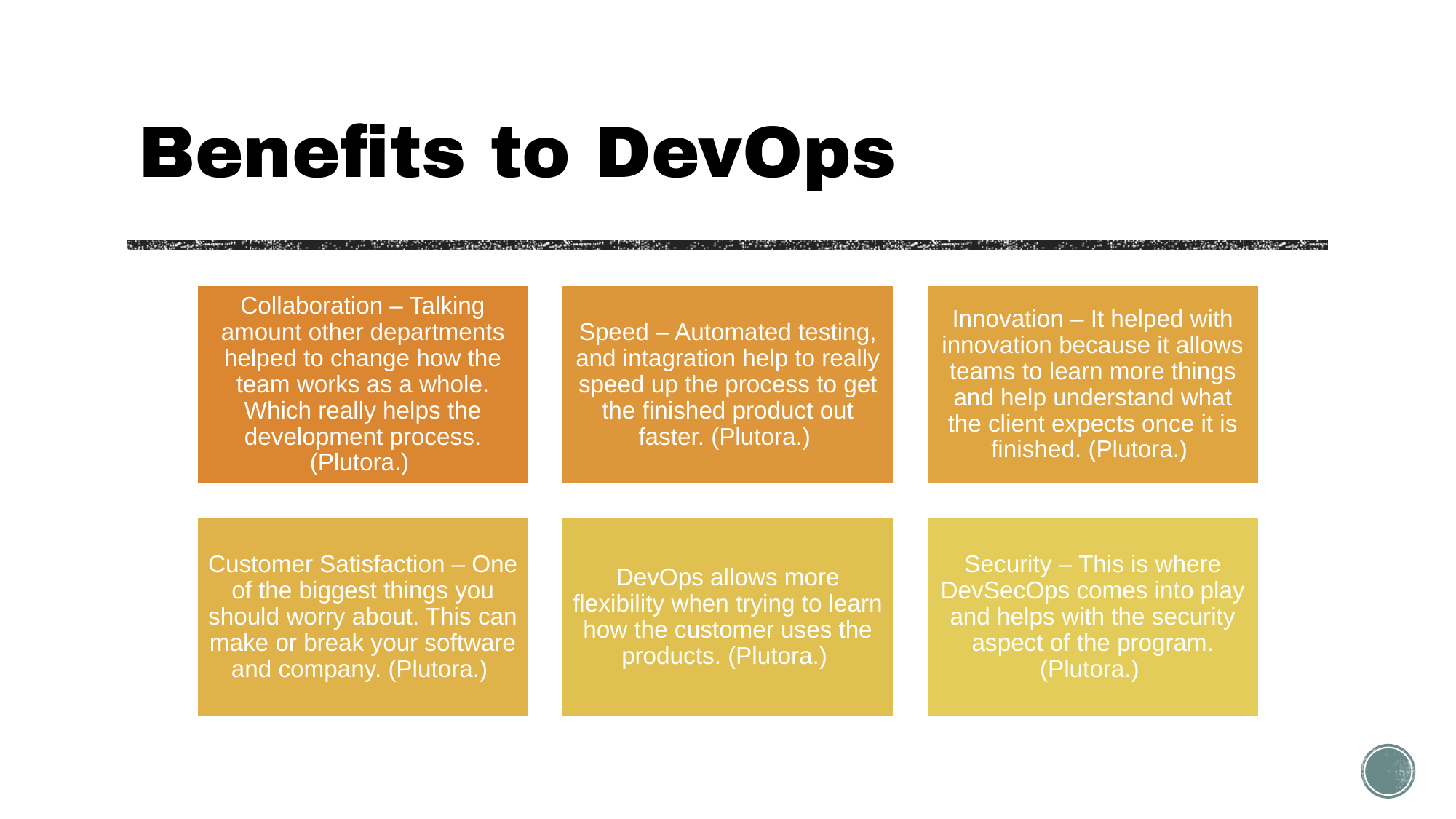

# Benefits to DevOps

Collaboration – Talking amount other departments helped to change how the team works as a whole. Which really helps the development process. (Plutora.)
Speed – Automated testing, and intagration help to really speed up the process to get the finished product out faster. (Plutora.)
Innovation – It helped with innovation because it allows teams to learn more things and help understand what the client expects once it is finished. (Plutora.)
Customer Satisfaction – One of the biggest things you should worry about. This can make or break your software and company. (Plutora.)
DevOps allows more flexibility when trying to learn how the customer uses the products. (Plutora.)
Security – This is where DevSecOps comes into play and helps with the security aspect of the program. (Plutora.)